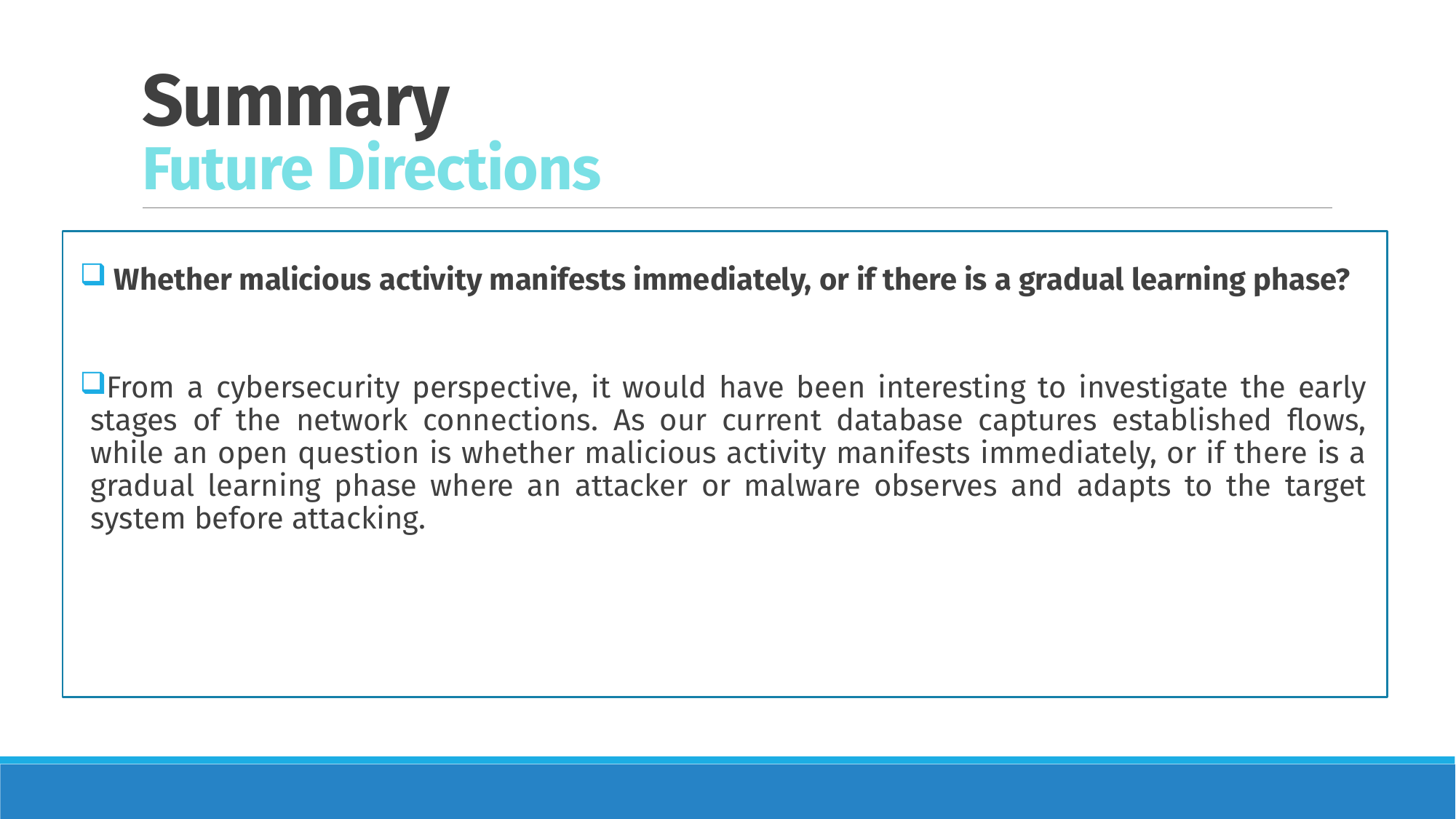

# Summary Future Directions

 Whether malicious activity manifests immediately, or if there is a gradual learning phase?

From a cybersecurity perspective, it would have been interesting to investigate the early stages of the network connections. As our current database captures established flows, while an open question is whether malicious activity manifests immediately, or if there is a gradual learning phase where an attacker or malware observes and adapts to the target system before attacking.